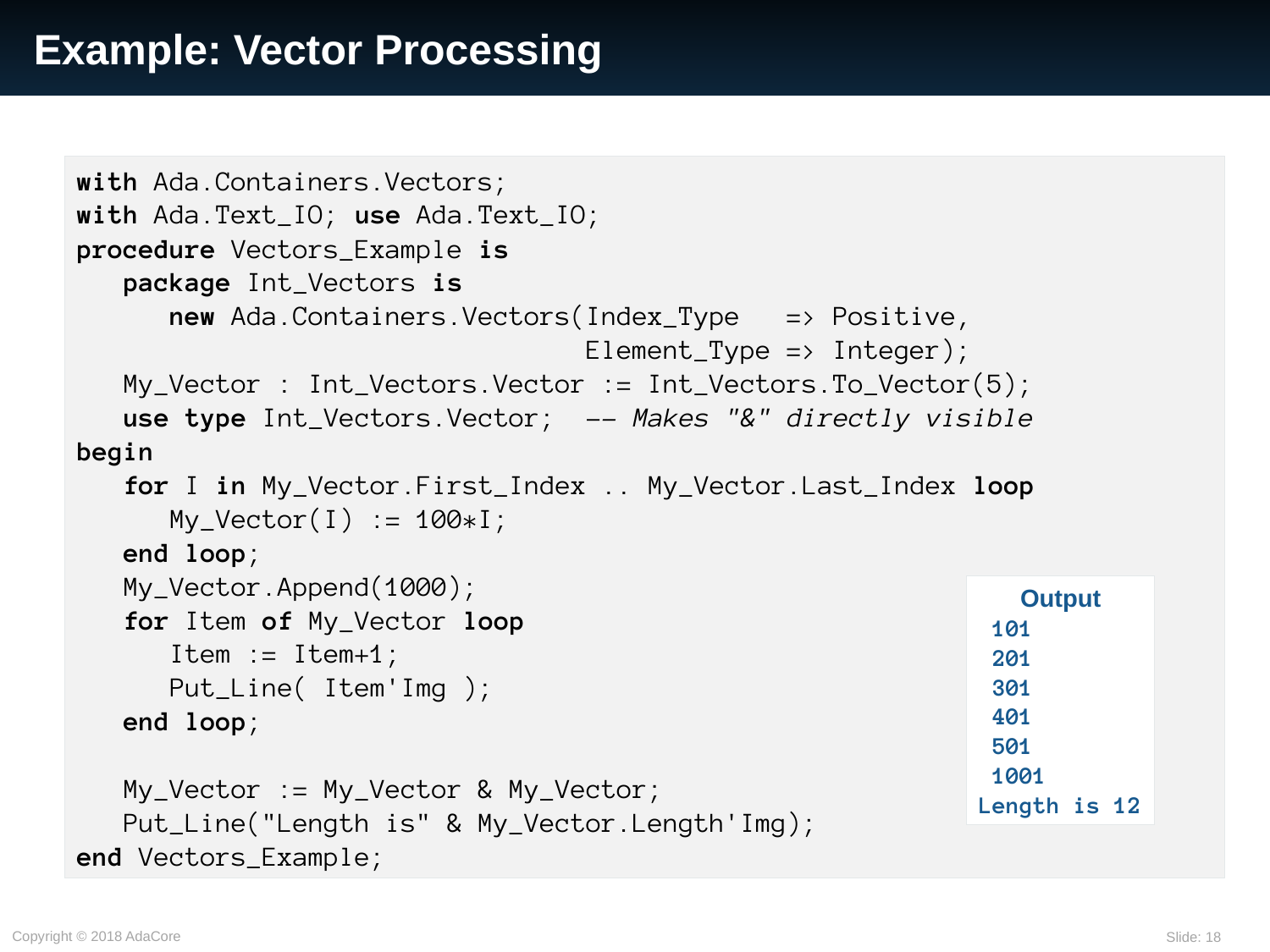

# Example: Vector Processing
with Ada.Containers.Vectors;
with Ada.Text_IO; use Ada.Text_IO;
procedure Vectors_Example is
   package Int_Vectors is
      new Ada.Containers.Vectors(Index_Type   => Positive,
                                 Element_Type => Integer);
   My_Vector : Int_Vectors.Vector := Int_Vectors.To_Vector(5);
   use type Int_Vectors.Vector;  -- Makes "&" directly visible
begin
   for I in My_Vector.First_Index .. My_Vector.Last_Index loop
      My_Vector(I) := 100*I;
   end loop;
   My_Vector.Append(1000);
   for Item of My_Vector loop
      Item := Item+1;
      Put_Line( Item'Img );
   end loop;

   My_Vector := My_Vector & My_Vector;
   Put_Line("Length is" & My_Vector.Length'Img);
end Vectors_Example;
Output
 101
 201
 301
 401
 501
 1001
Length is 12